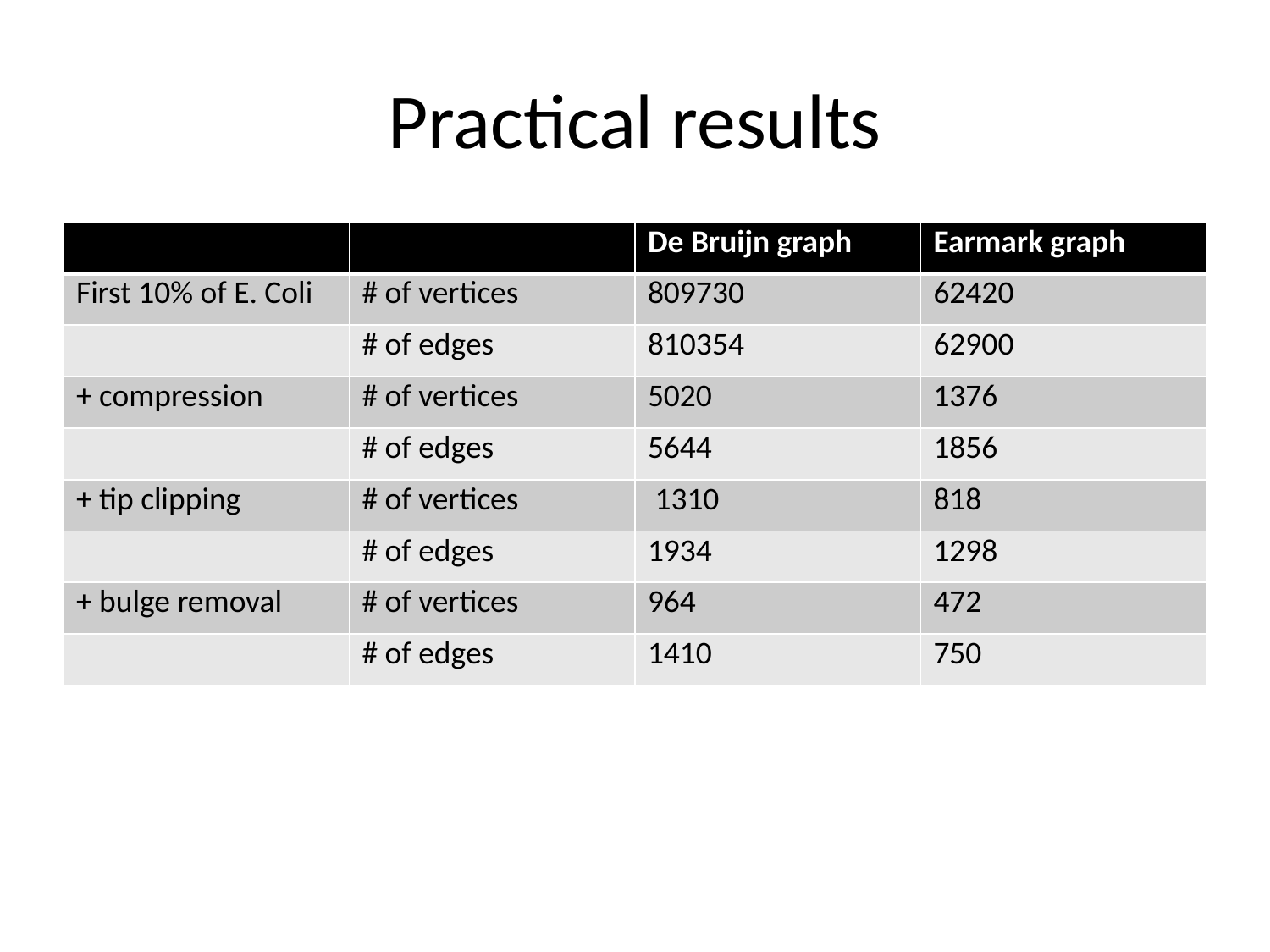

# Practical results
|  |  | De Bruijn graph | Earmark graph |
| --- | --- | --- | --- |
| First 10% of E. Coli | # of vertices | 809730 | 62420 |
|  | # of edges | 810354 | 62900 |
| + compression | # of vertices | 5020 | 1376 |
|  | # of edges | 5644 | 1856 |
| + tip clipping | # of vertices | 1310 | 818 |
|  | # of edges | 1934 | 1298 |
| + bulge removal | # of vertices | 964 | 472 |
|  | # of edges | 1410 | 750 |